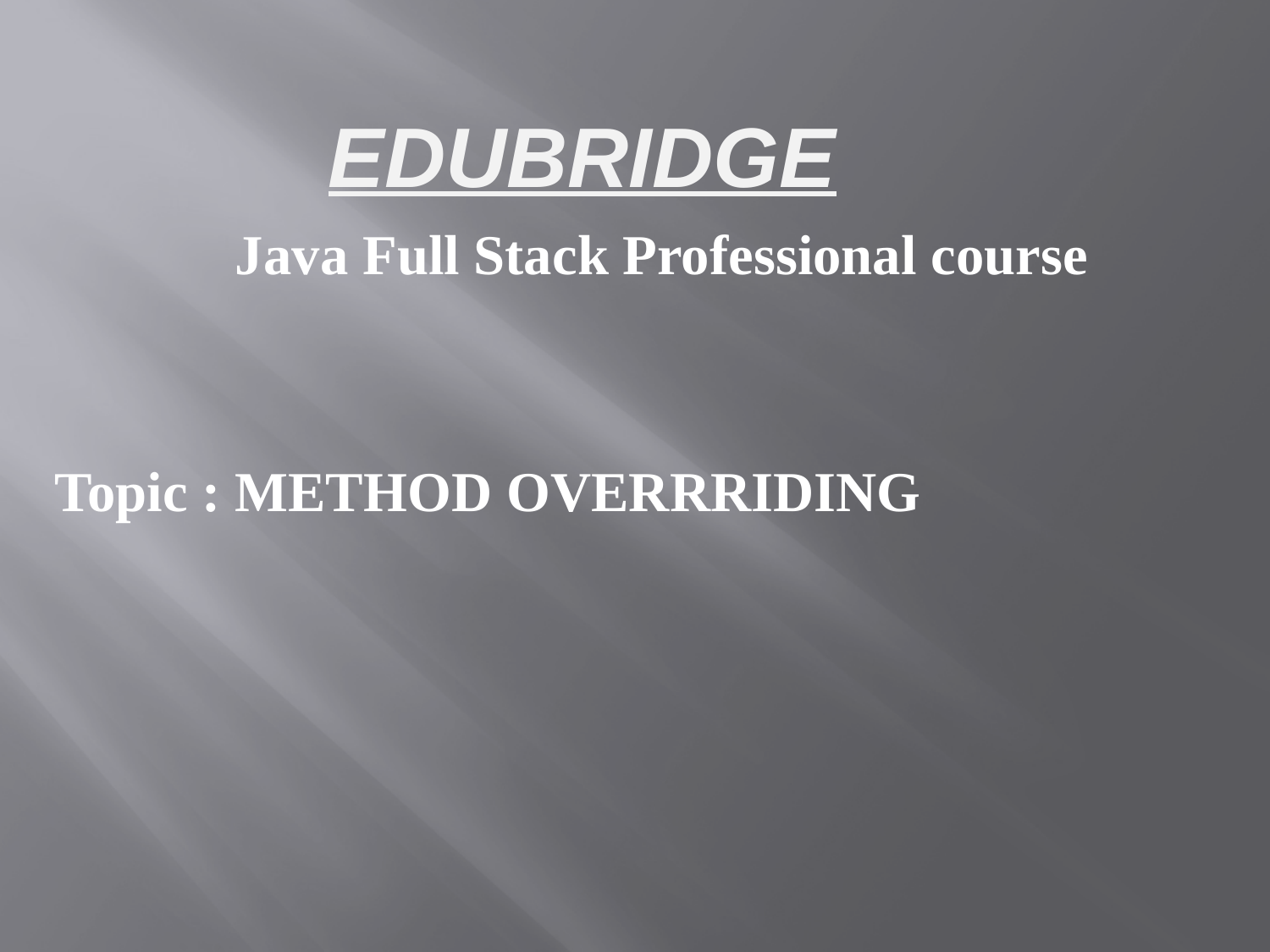

# EduBridge
 Java Full Stack Professional course

Topic : METHOD OVERRRIDING